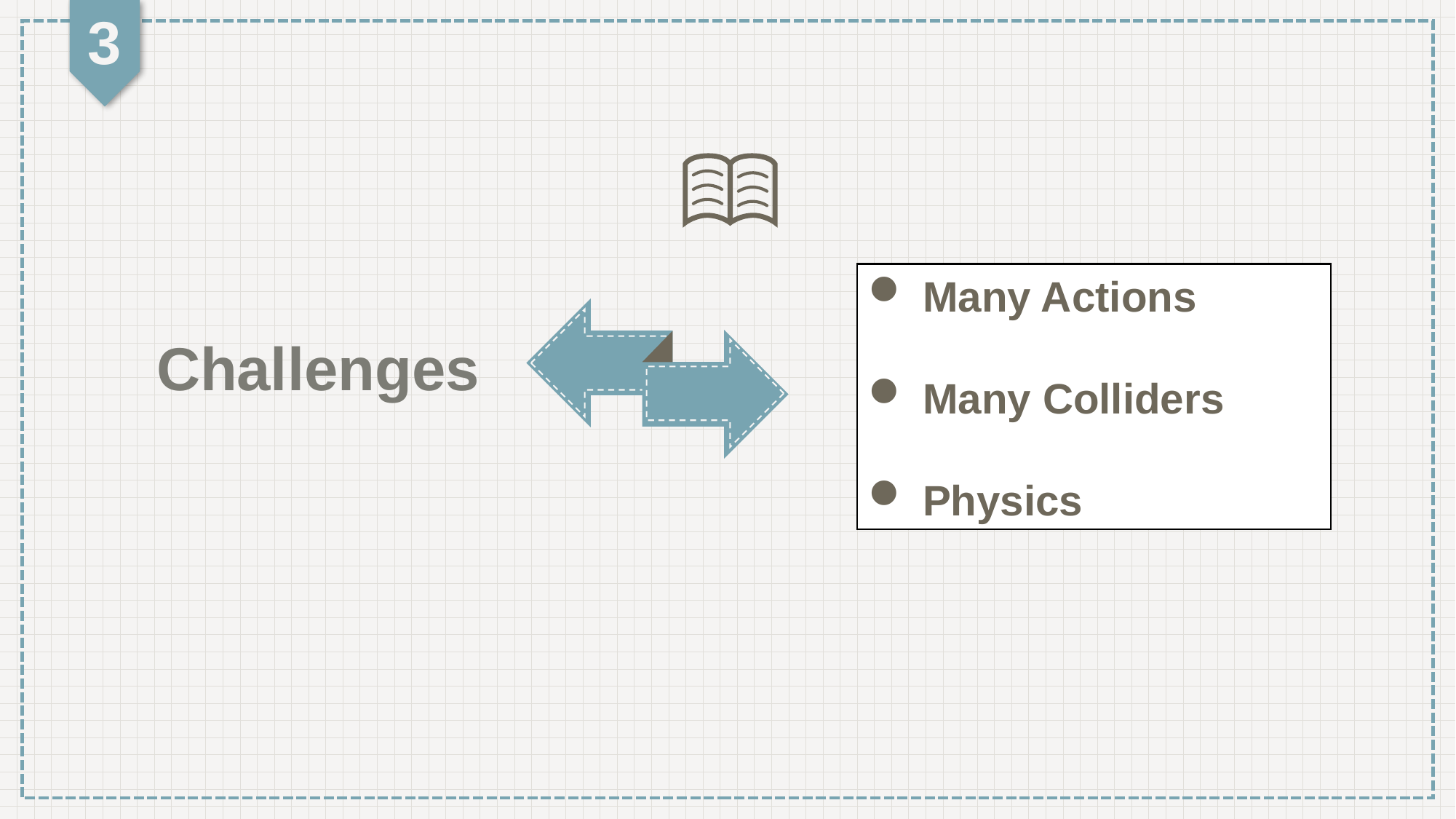

3

Many Actions

Many Colliders

Physics

Challenges